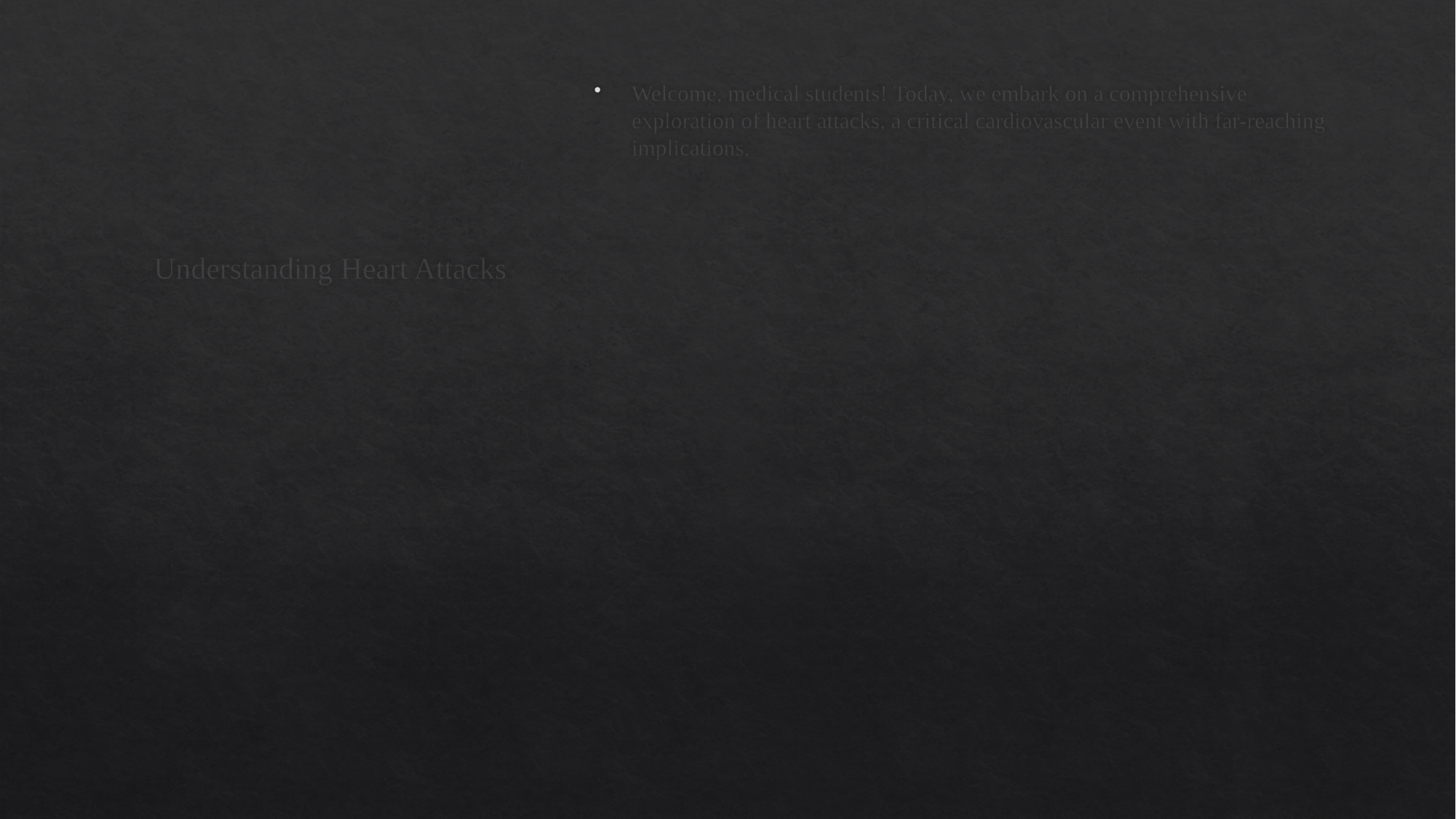

# Understanding Heart Attacks
Welcome, medical students! Today, we embark on a comprehensive exploration of heart attacks, a critical cardiovascular event with far-reaching implications.